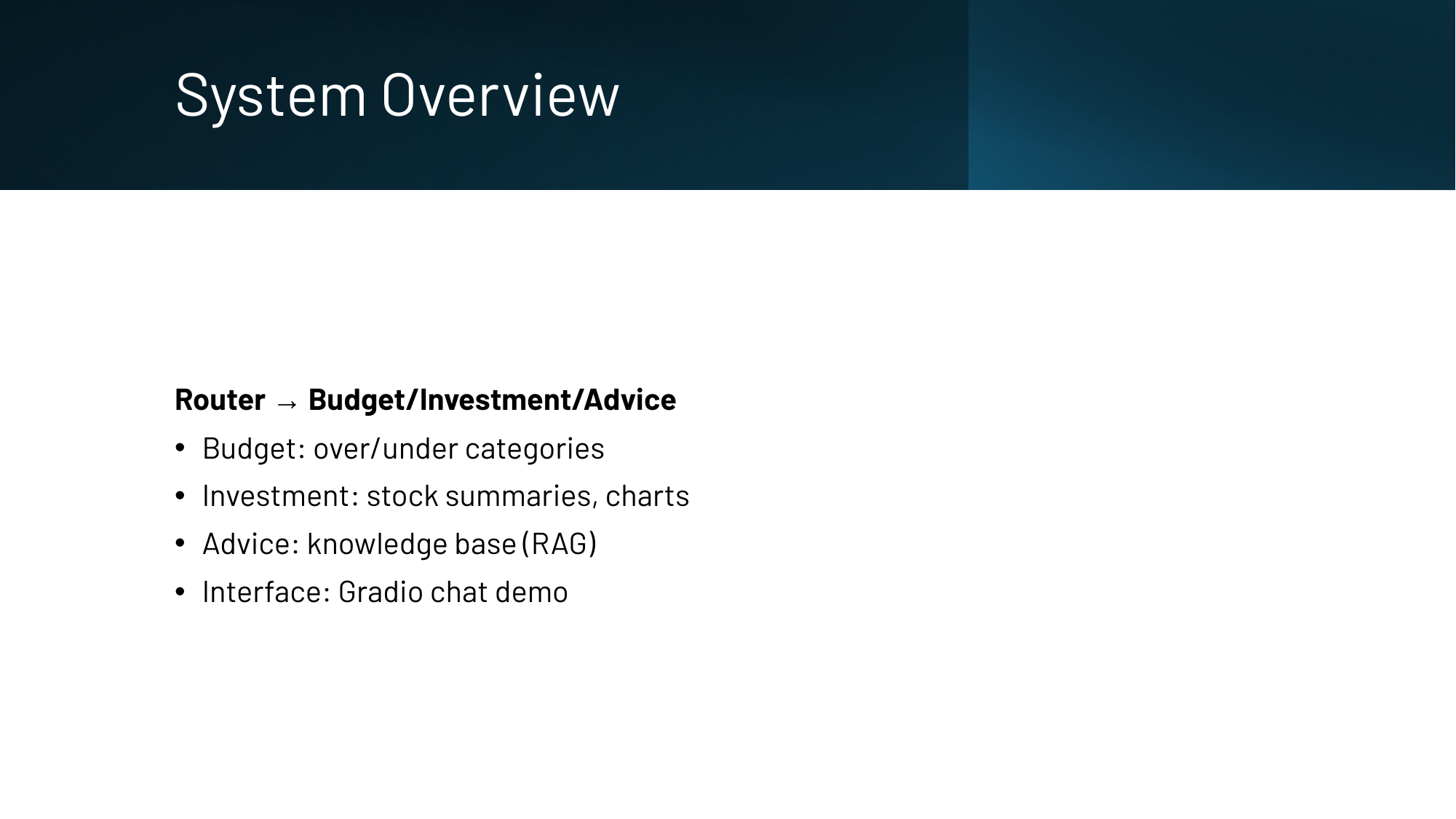

# System Overview
Router → Budget/Investment/Advice
Budget: over/under categories
Investment: stock summaries, charts
Advice: knowledge base (RAG)
Interface: Gradio chat demo